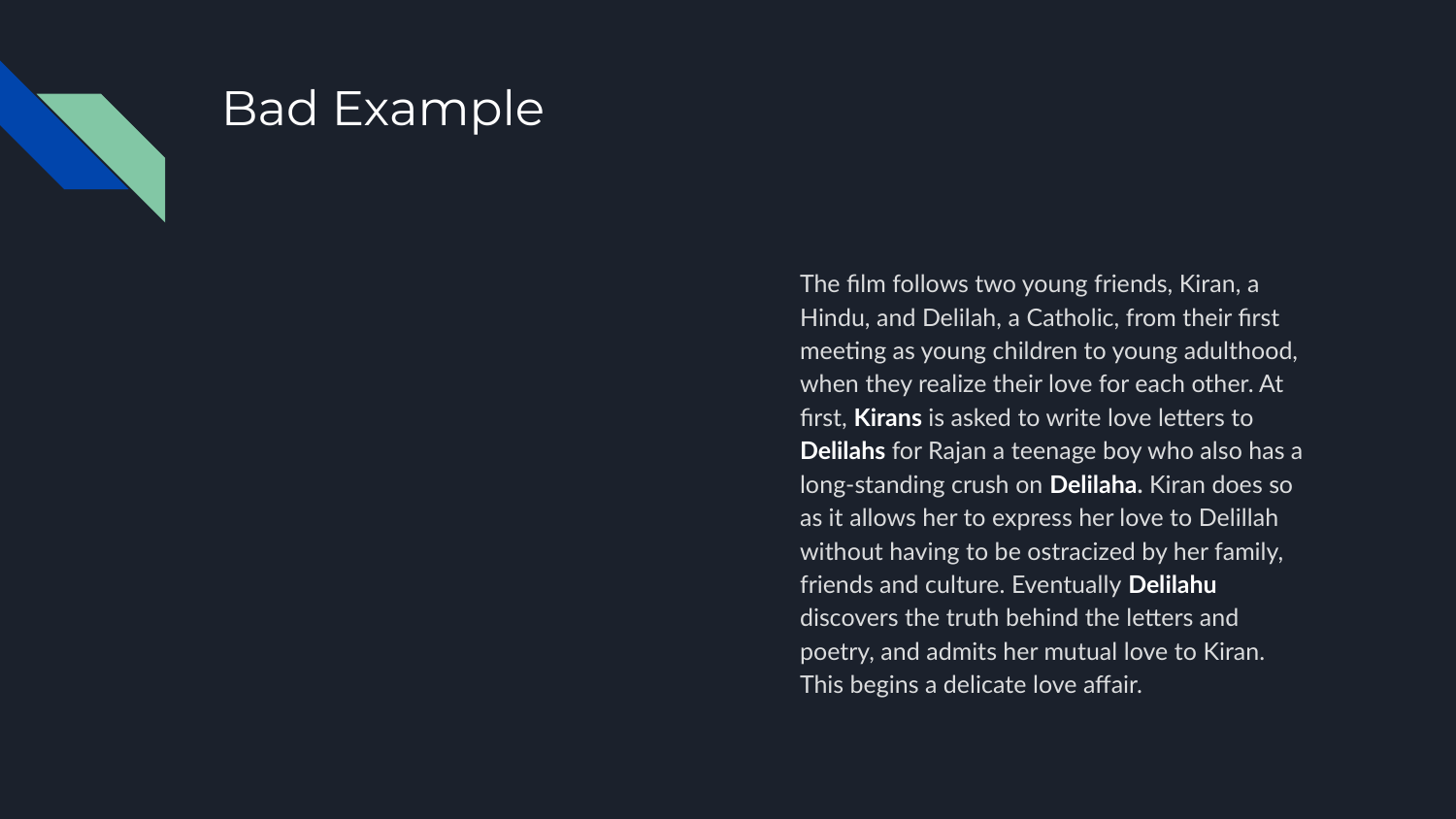

# Bad Example
The film follows two young friends, Kiran, a Hindu, and Delilah, a Catholic, from their first meeting as young children to young adulthood, when they realize their love for each other. At first, Kirans is asked to write love letters to Delilahs for Rajan a teenage boy who also has a long-standing crush on Delilaha. Kiran does so as it allows her to express her love to Delillah without having to be ostracized by her family, friends and culture. Eventually Delilahu discovers the truth behind the letters and poetry, and admits her mutual love to Kiran. This begins a delicate love affair.